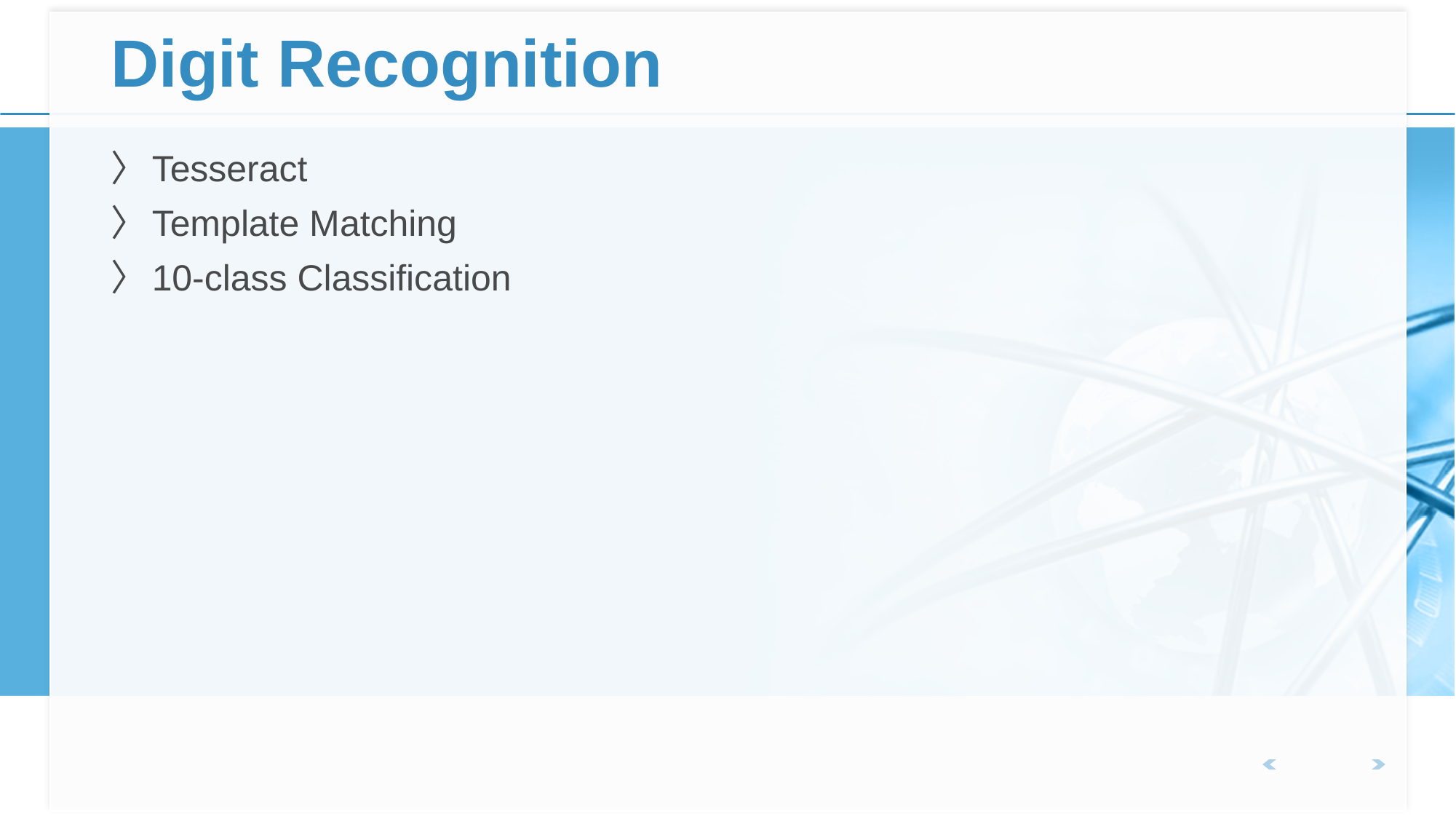

# Digit Recognition
Tesseract
Template Matching
10-class Classification